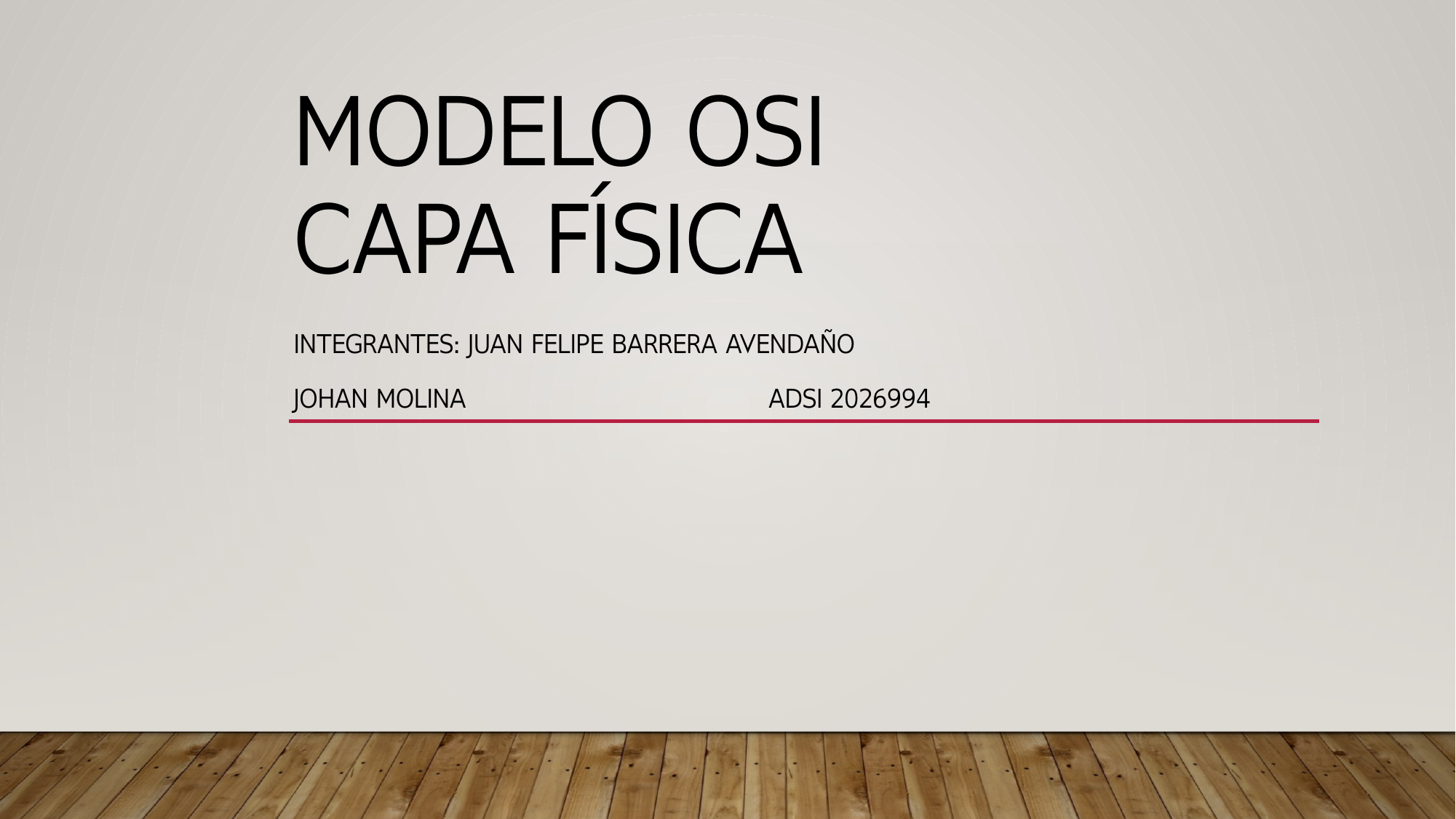

# Modelo osi capa física
Integrantes: juan Felipe barrera Avendaño
Johan molina                                     adsi 2026994